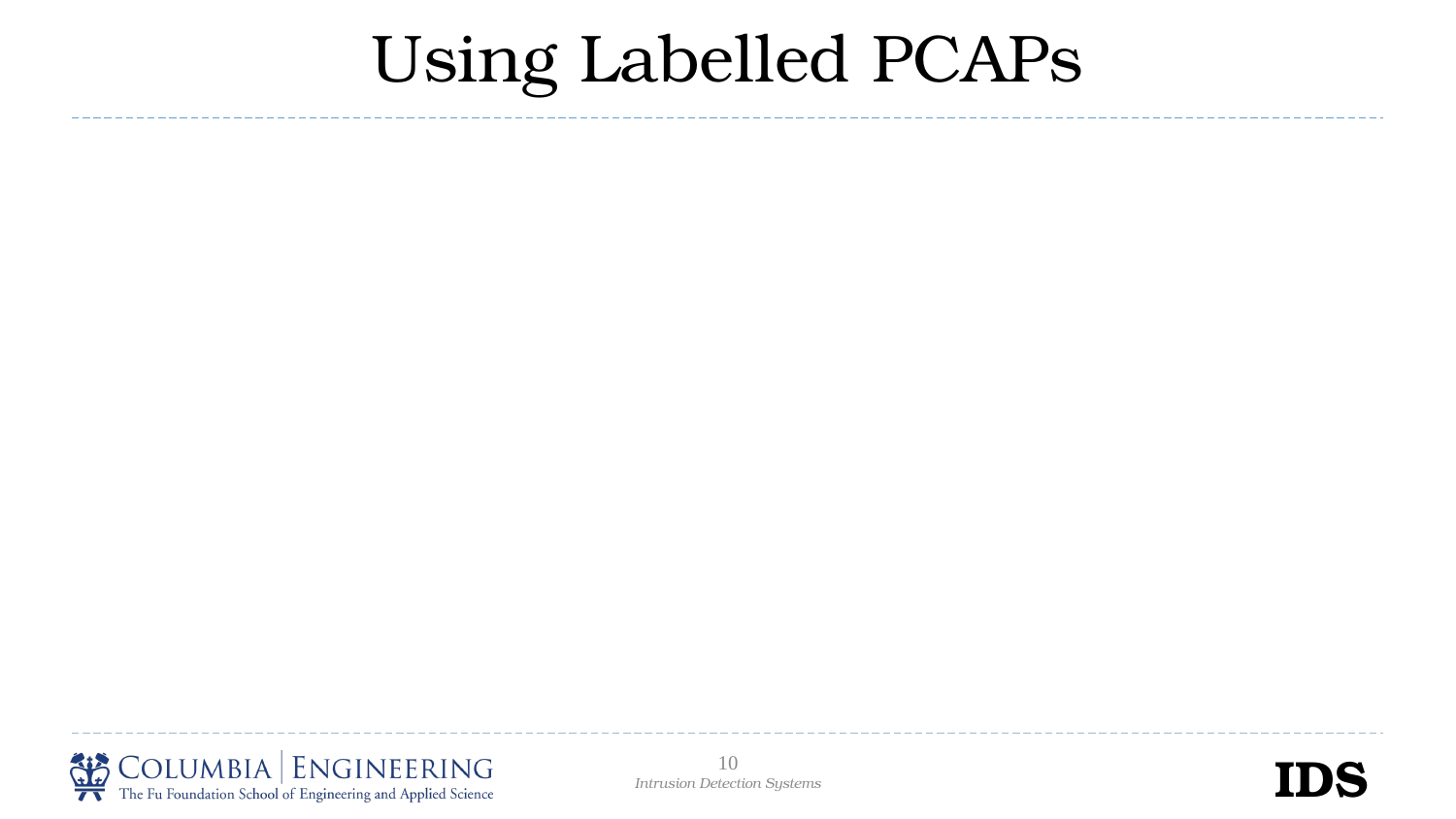

# Using Labelled PCAPs
10
Intrusion Detection Systems